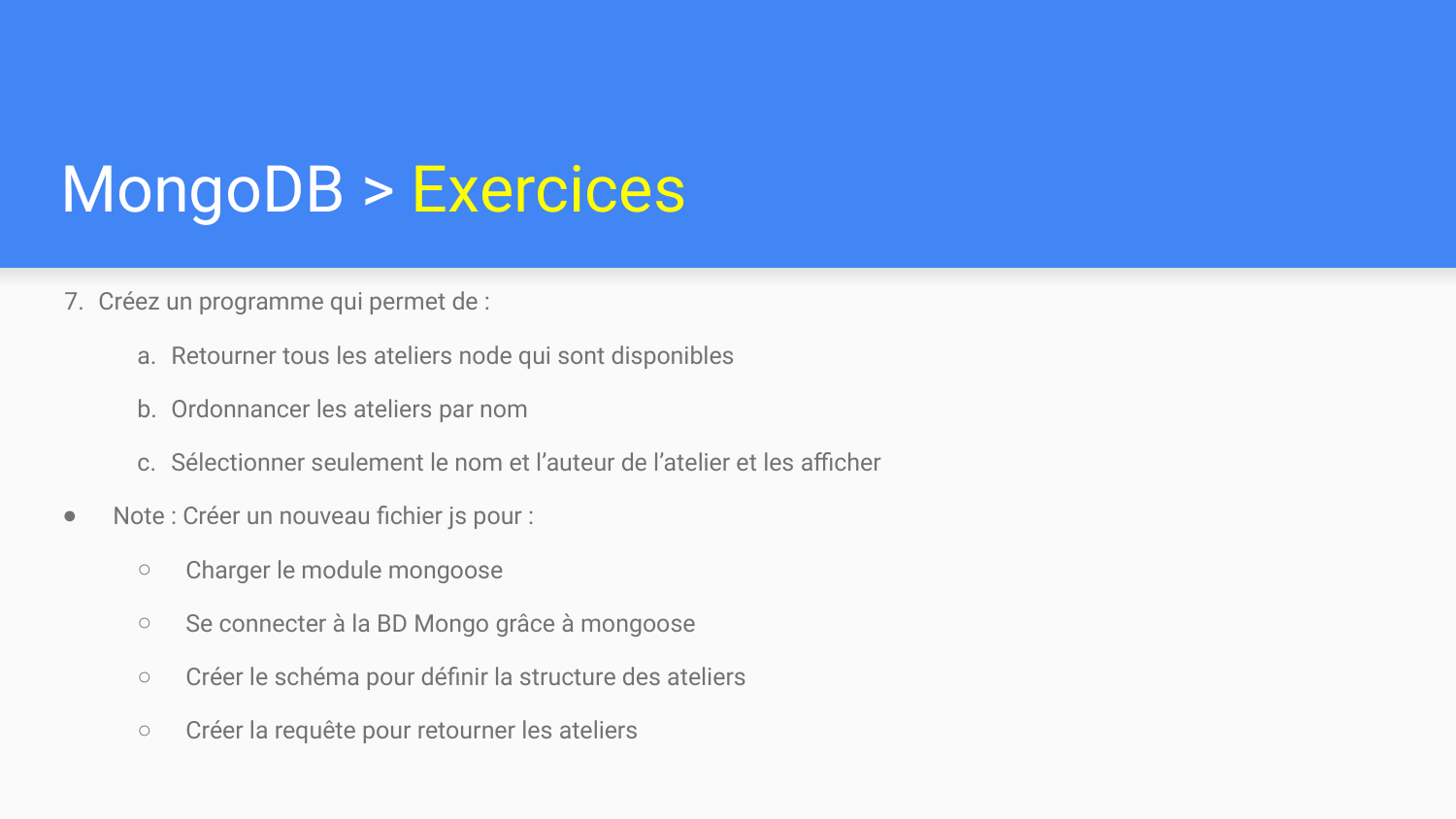

# MongoDB > Exercices
Créez un programme qui permet de :
Retourner tous les ateliers node qui sont disponibles
Ordonnancer les ateliers par nom
Sélectionner seulement le nom et l’auteur de l’atelier et les afficher
Note : Créer un nouveau fichier js pour :
Charger le module mongoose
Se connecter à la BD Mongo grâce à mongoose
Créer le schéma pour définir la structure des ateliers
Créer la requête pour retourner les ateliers